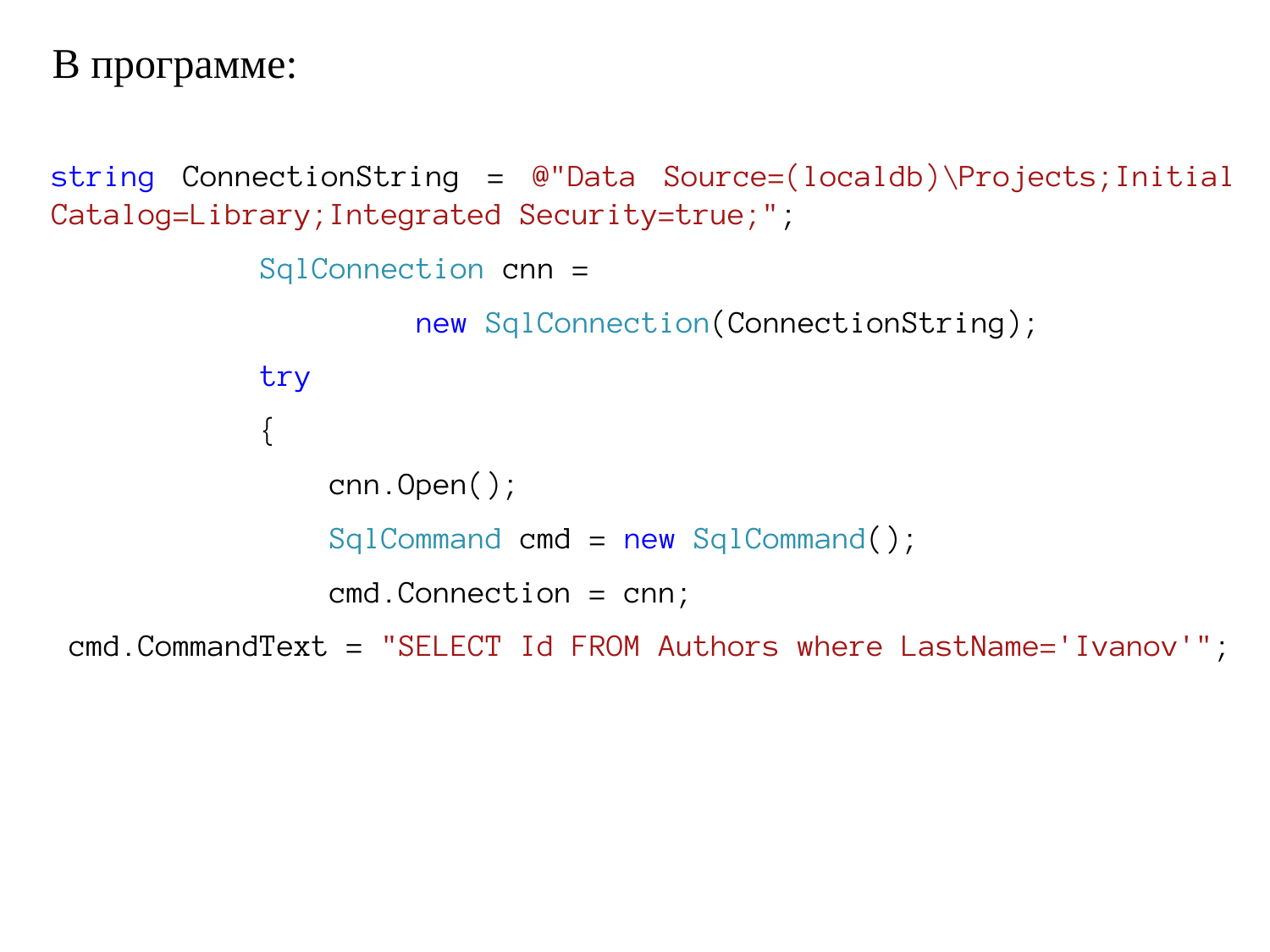

В программе:
string ConnectionString = @"Data Source=(localdb)\Projects;Initial Catalog=Library;Integrated Security=true;";
            SqlConnection cnn =
                     new SqlConnection(ConnectionString);
            try
            {
                cnn.Open();
                SqlCommand cmd = new SqlCommand();
                cmd.Connection = cnn;
 cmd.CommandText = "SELECT Id FROM Authors where LastName='Ivanov'";